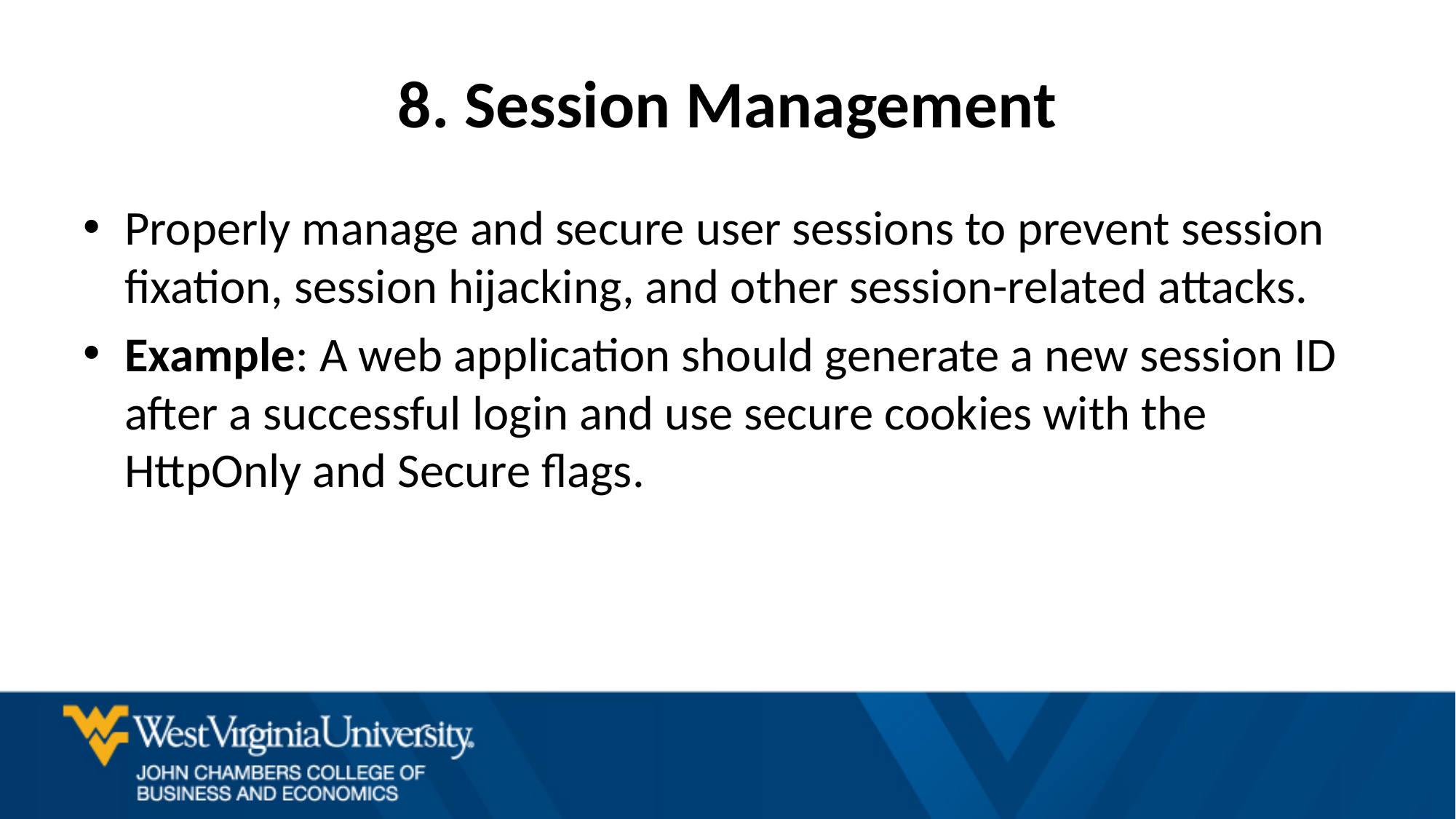

# 8. Session Management
Properly manage and secure user sessions to prevent session fixation, session hijacking, and other session-related attacks.
Example: A web application should generate a new session ID after a successful login and use secure cookies with the HttpOnly and Secure flags.